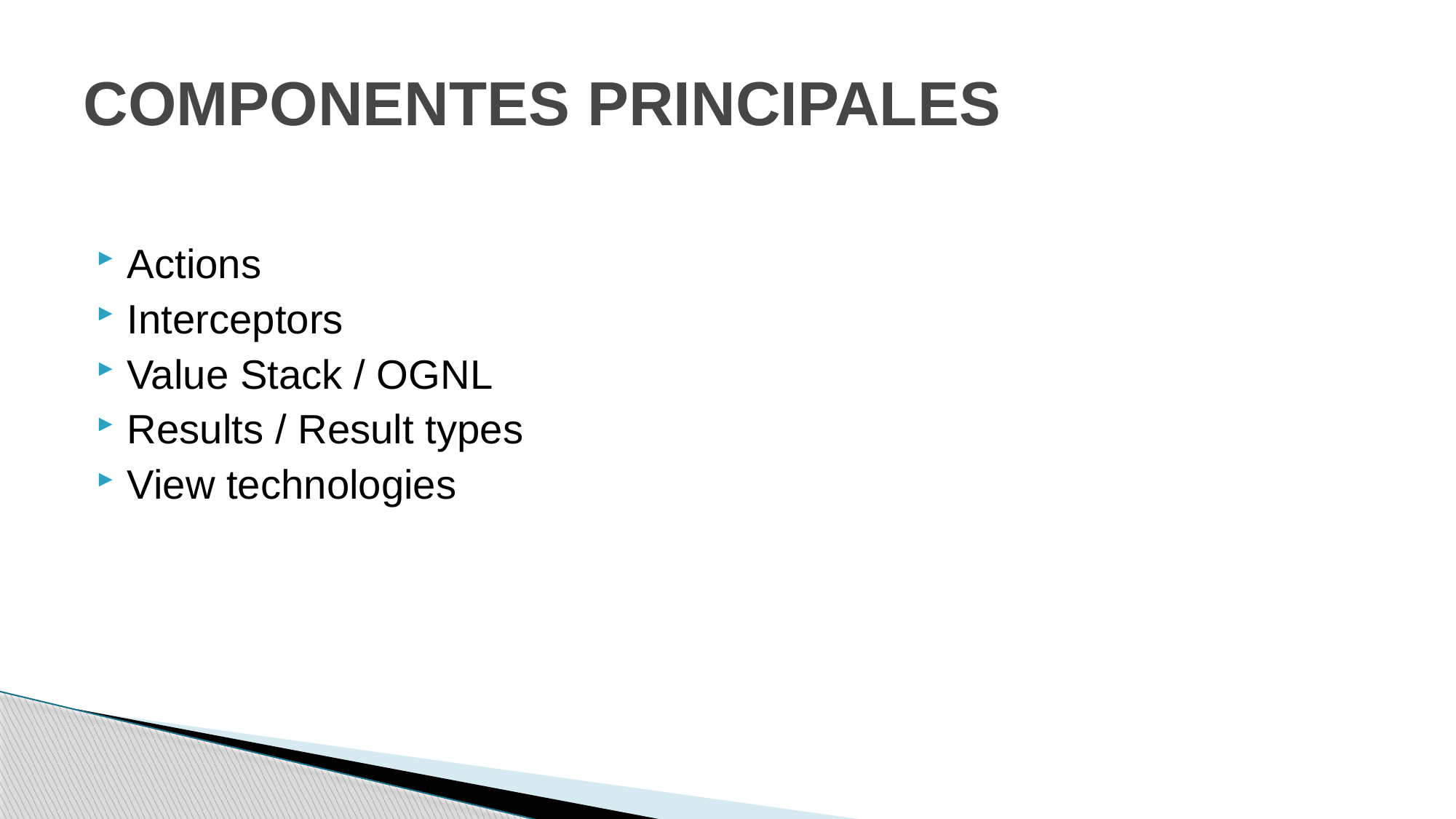

# COMPONENTES PRINCIPALES

Actions
Interceptors
Value Stack / OGNL
Results / Result types
View technologies